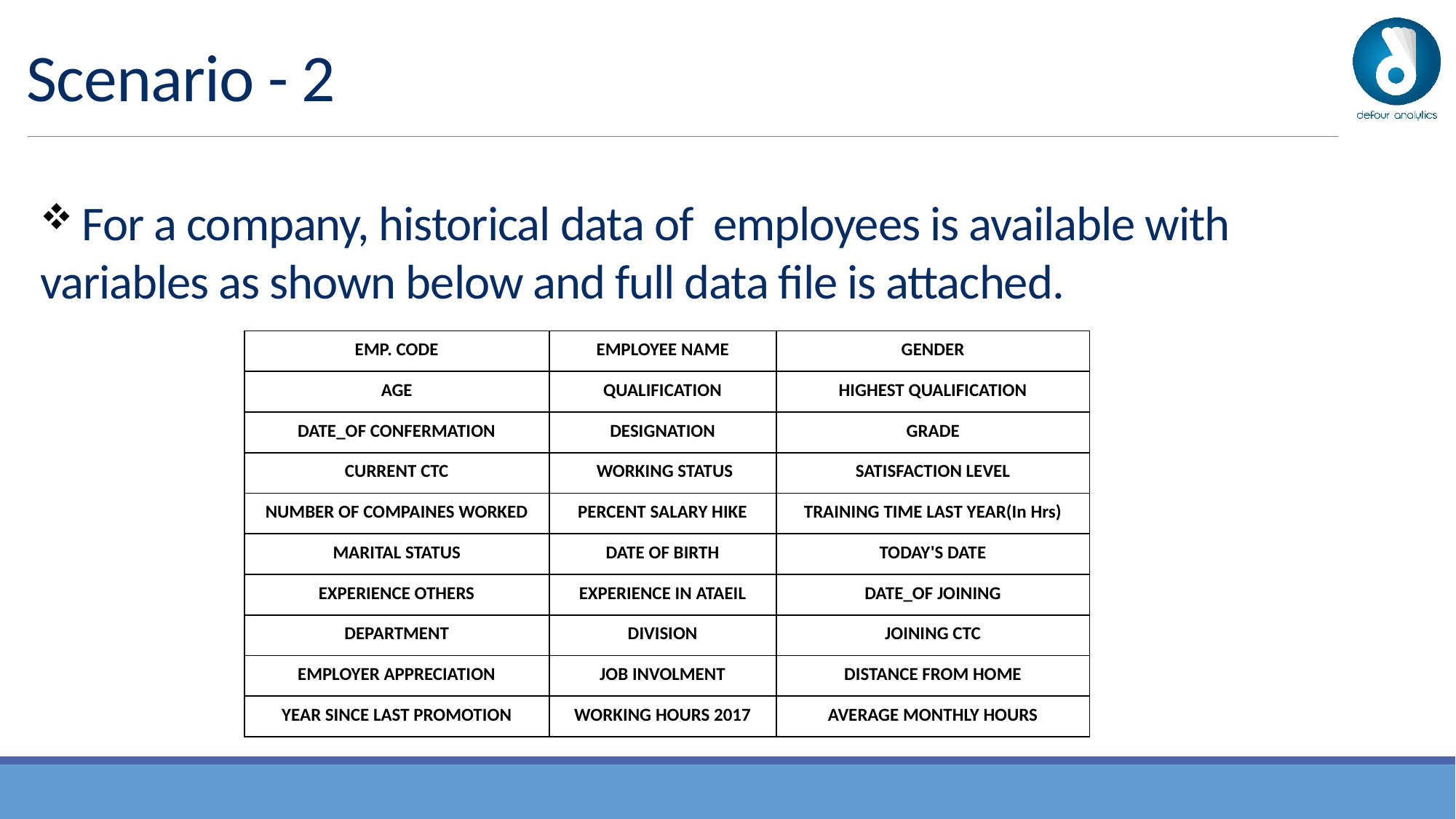

# Scenario - 2
 For a company, historical data of  employees is available with variables as shown below and full data file is attached.

| EMP. CODE | EMPLOYEE NAME | GENDER |
| --- | --- | --- |
| AGE | QUALIFICATION | HIGHEST QUALIFICATION |
| DATE\_OF CONFERMATION | DESIGNATION | GRADE |
| CURRENT CTC | WORKING STATUS | SATISFACTION LEVEL |
| NUMBER OF COMPAINES WORKED | PERCENT SALARY HIKE | TRAINING TIME LAST YEAR(In Hrs) |
| MARITAL STATUS | DATE OF BIRTH | TODAY'S DATE |
| EXPERIENCE OTHERS | EXPERIENCE IN ATAEIL | DATE\_OF JOINING |
| DEPARTMENT | DIVISION | JOINING CTC |
| EMPLOYER APPRECIATION | JOB INVOLMENT | DISTANCE FROM HOME |
| YEAR SINCE LAST PROMOTION | WORKING HOURS 2017 | AVERAGE MONTHLY HOURS |